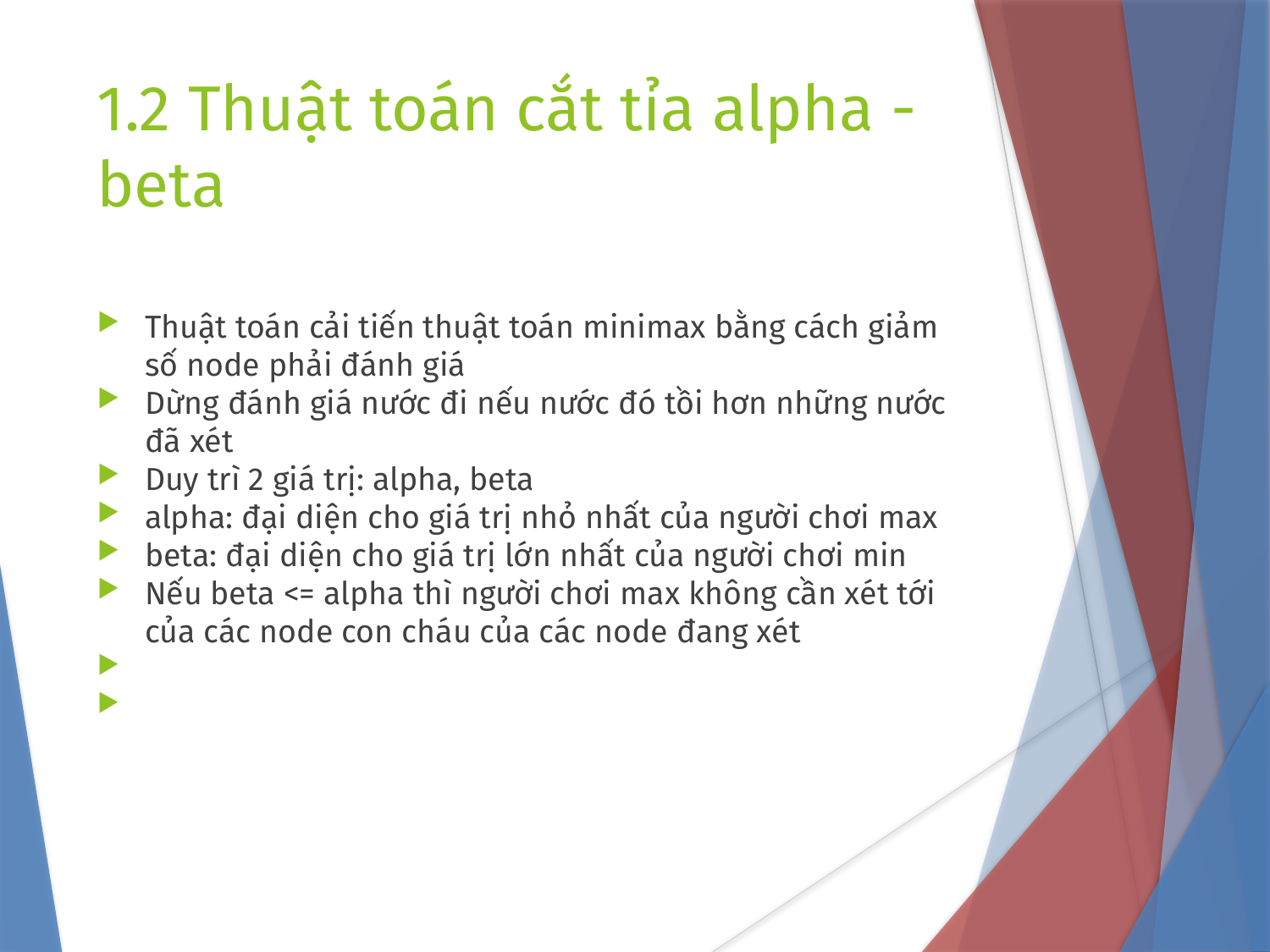

1.2 Thuật toán cắt tỉa alpha - beta

Thuật toán cải tiến thuật toán minimax bằng cách giảm số node phải đánh giá
Dừng đánh giá nước đi nếu nước đó tồi hơn những nước đã xét
Duy trì 2 giá trị: alpha, beta
alpha: đại diện cho giá trị nhỏ nhất của người chơi max
beta: đại diện cho giá trị lớn nhất của người chơi min
Nếu beta <= alpha thì người chơi max không cần xét tới của các node con cháu của các node đang xét